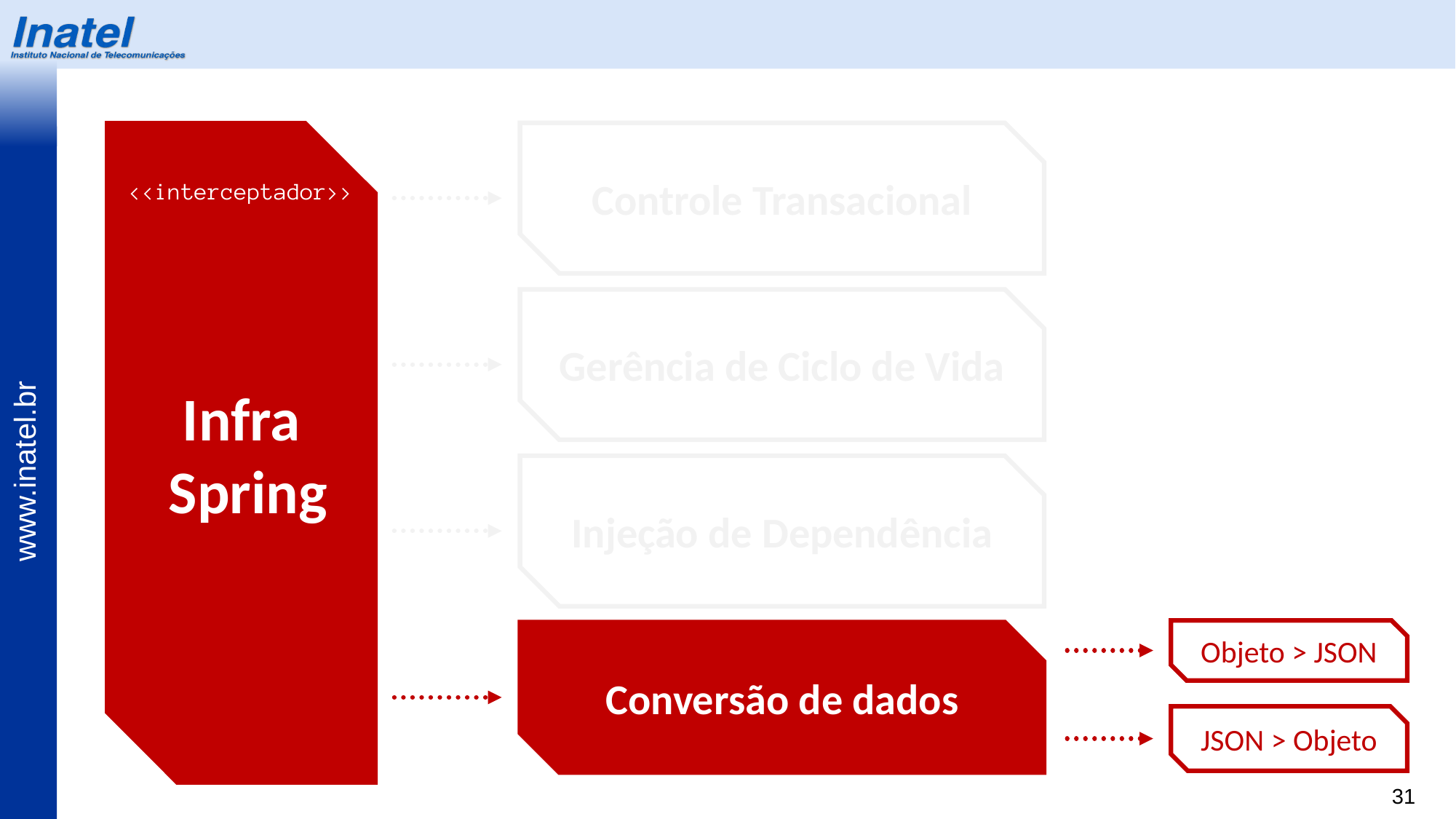

Controle Transacional
Infra
 Spring
<<interceptador>>
Gerência de Ciclo de Vida
Injeção de Dependência
Objeto > JSON
Conversão de dados
JSON > Objeto